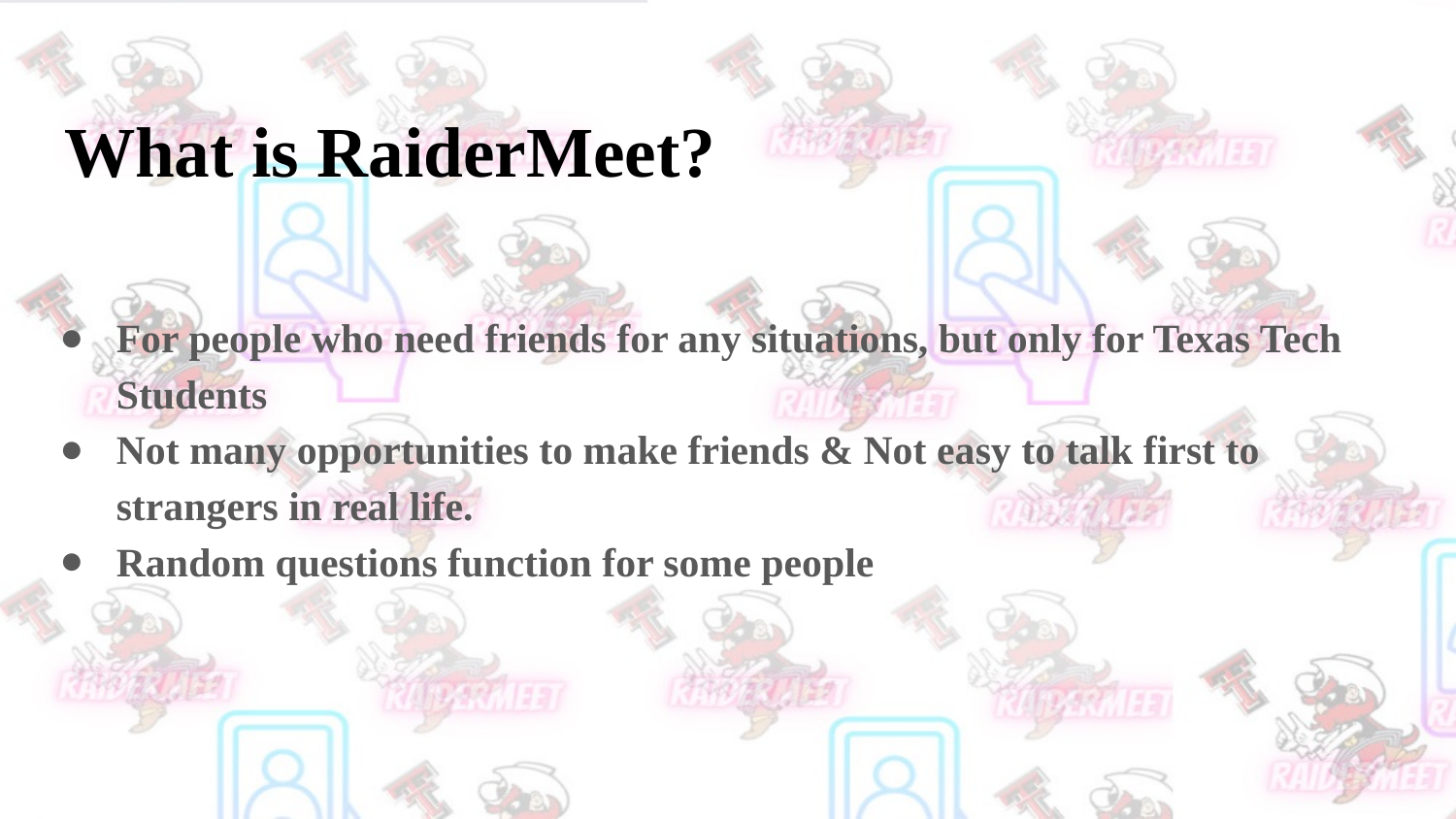

# What is RaiderMeet?

For people who need friends for any situations, but only for Texas Tech Students
Not many opportunities to make friends & Not easy to talk first to strangers in real life.
Random questions function for some people